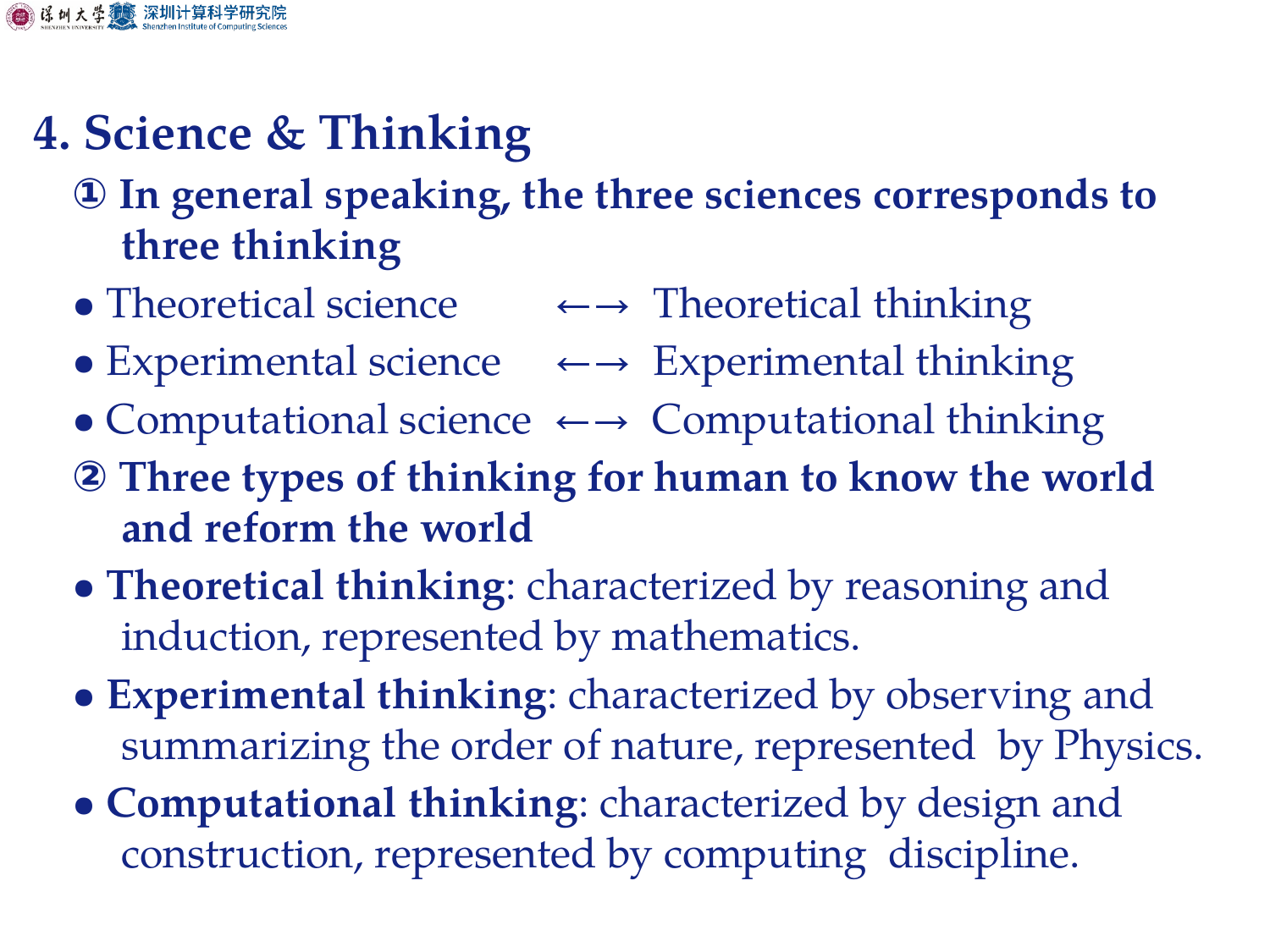

4. Science & Thinking
① In general speaking, the three sciences corresponds to three thinking
• Theoretical science         ←→  Theoretical thinking
• Experimental science     ←→  Experimental thinking
• Computational science  ←→  Computational thinking
② Three types of thinking for human to know the world and reform the world
• Theoretical thinking: characterized by reasoning and induction, represented by mathematics.
• Experimental thinking: characterized by observing and summarizing the order of nature, represented  by Physics.
• Computational thinking: characterized by design and construction, represented by computing  discipline.